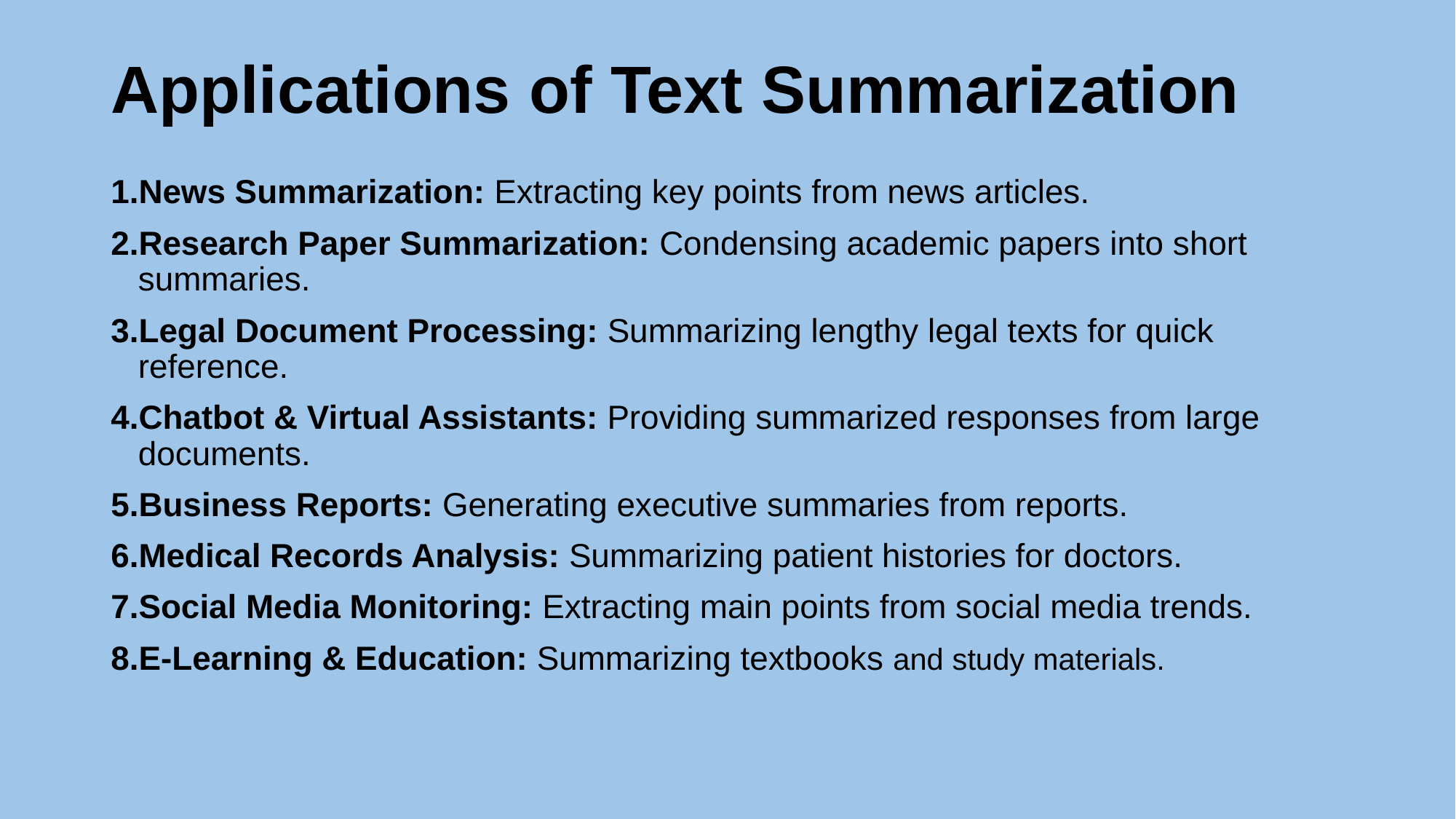

# Applications of Text Summarization
News Summarization: Extracting key points from news articles.
Research Paper Summarization: Condensing academic papers into short summaries.
Legal Document Processing: Summarizing lengthy legal texts for quick reference.
Chatbot & Virtual Assistants: Providing summarized responses from large documents.
Business Reports: Generating executive summaries from reports.
Medical Records Analysis: Summarizing patient histories for doctors.
Social Media Monitoring: Extracting main points from social media trends.
E-Learning & Education: Summarizing textbooks and study materials.